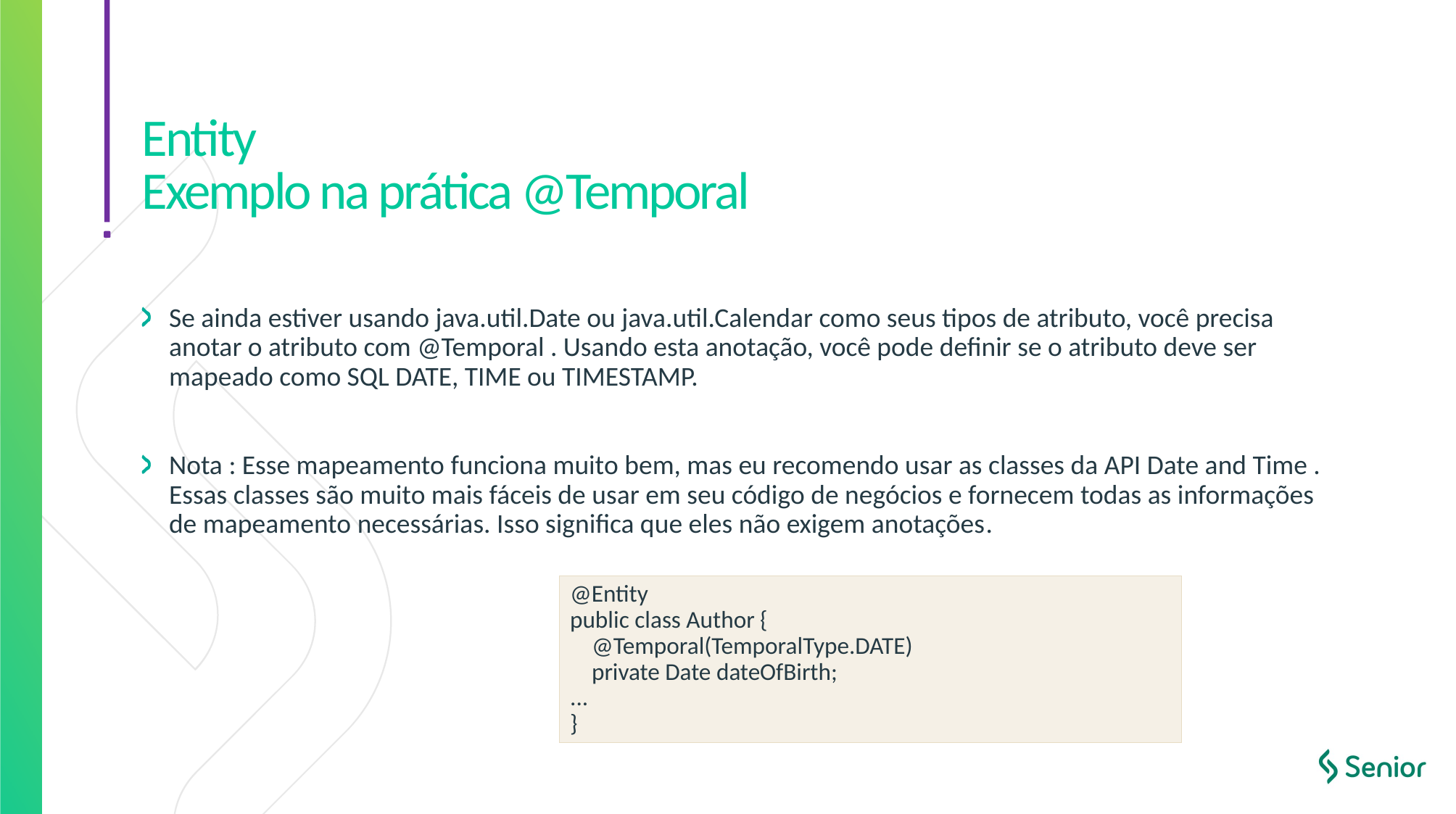

# Entity Exemplo na prática @Temporal
Se ainda estiver usando java.util.Date ou java.util.Calendar como seus tipos de atributo, você precisa anotar o atributo com @Temporal . Usando esta anotação, você pode definir se o atributo deve ser mapeado como SQL DATE, TIME ou TIMESTAMP.

Nota : Esse mapeamento funciona muito bem, mas eu recomendo usar as classes da API Date and Time . Essas classes são muito mais fáceis de usar em seu código de negócios e fornecem todas as informações de mapeamento necessárias. Isso significa que eles não exigem anotações.

@Entity
public class Author {
    @Temporal(TemporalType.DATE)
    private Date dateOfBirth;
...
}